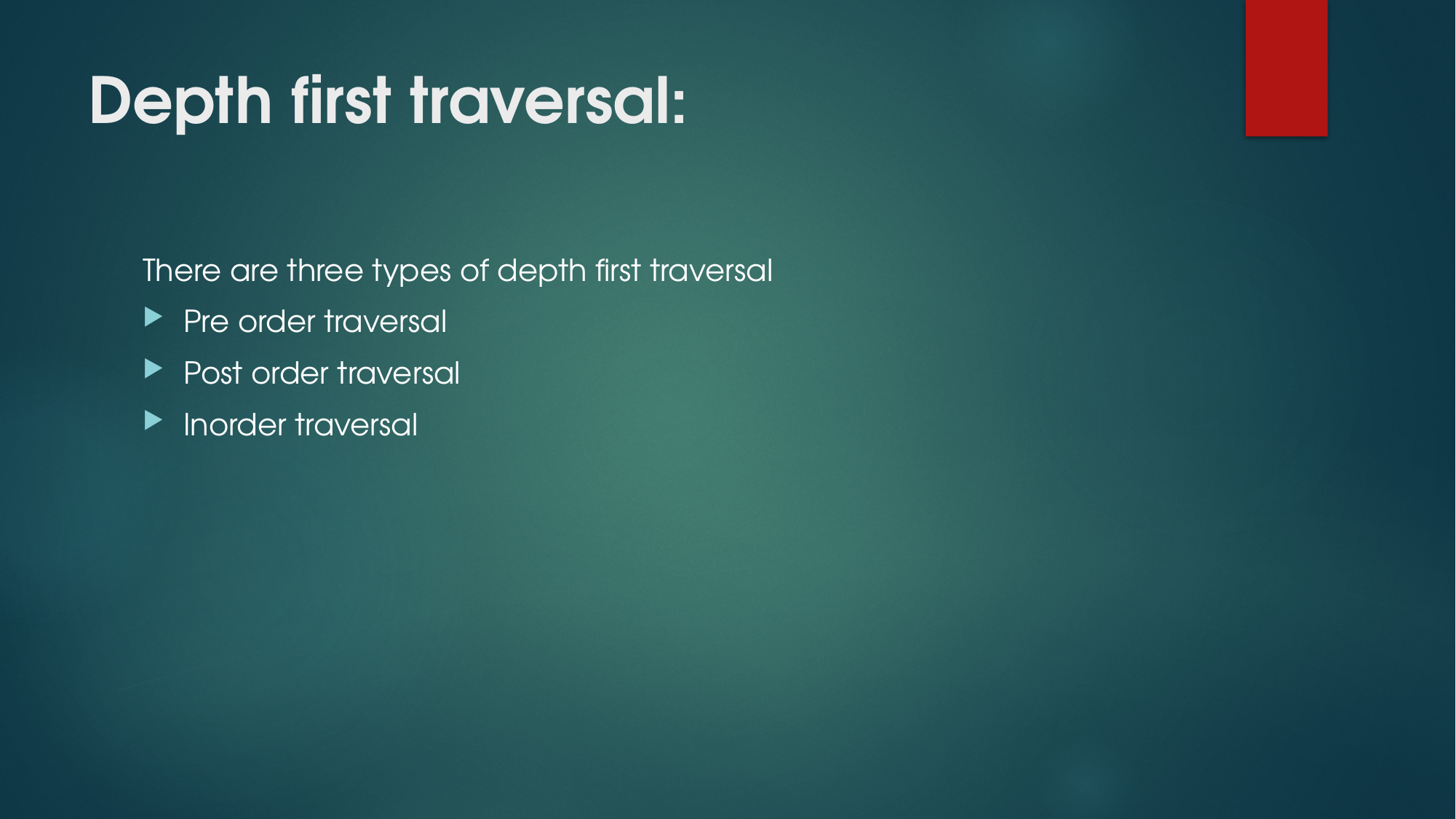

# Depth first traversal:
There are three types of depth first traversal
Pre order traversal
Post order traversal
Inorder traversal